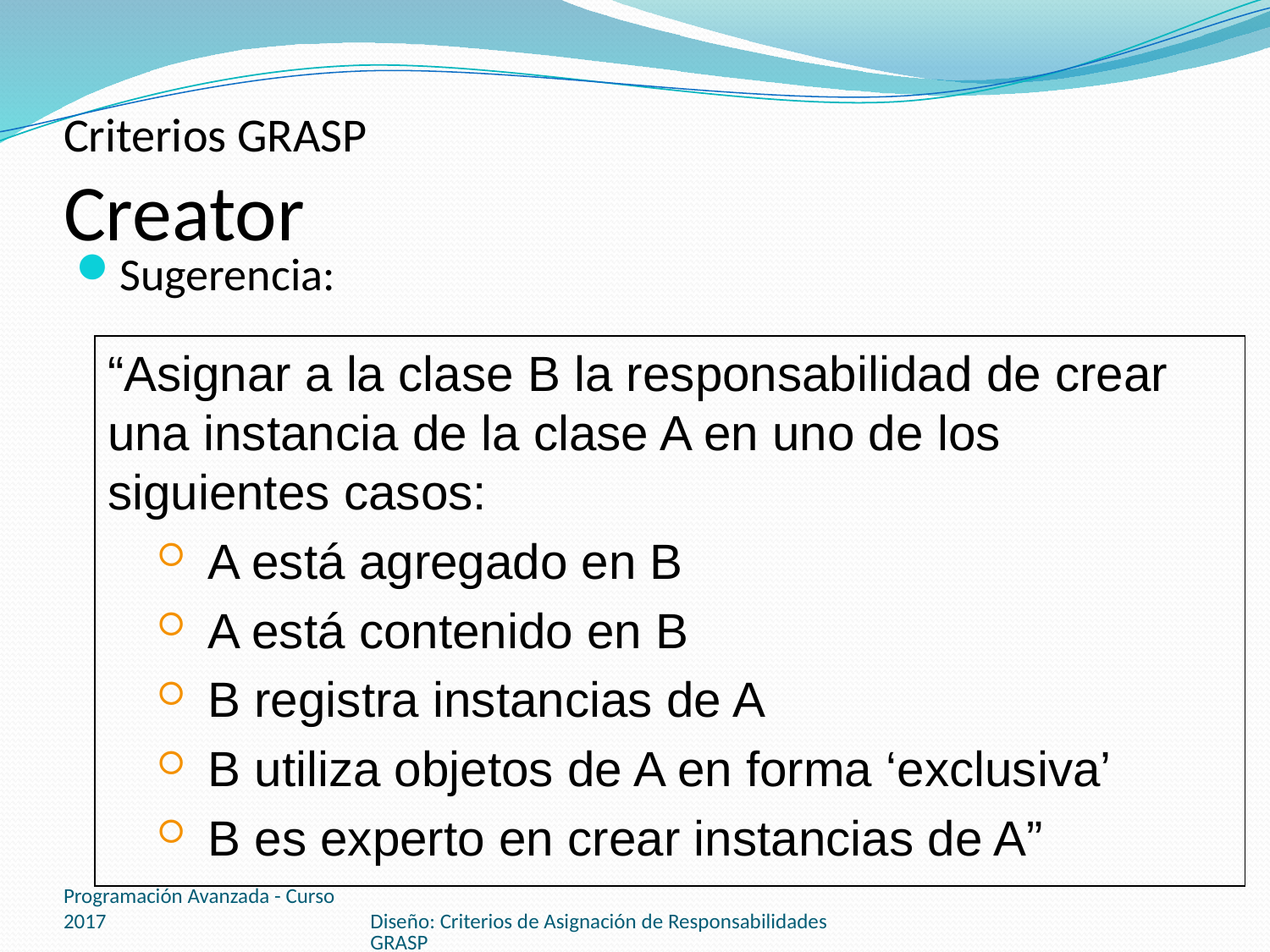

# Criterios GRASP Creator
Sugerencia:
“Asignar a la clase B la responsabilidad de crear una instancia de la clase A en uno de los siguientes casos:
 A está agregado en B
 A está contenido en B
 B registra instancias de A
 B utiliza objetos de A en forma ‘exclusiva’
 B es experto en crear instancias de A”
Programación Avanzada - Curso 2017
Diseño: Criterios de Asignación de Responsabilidades GRASP